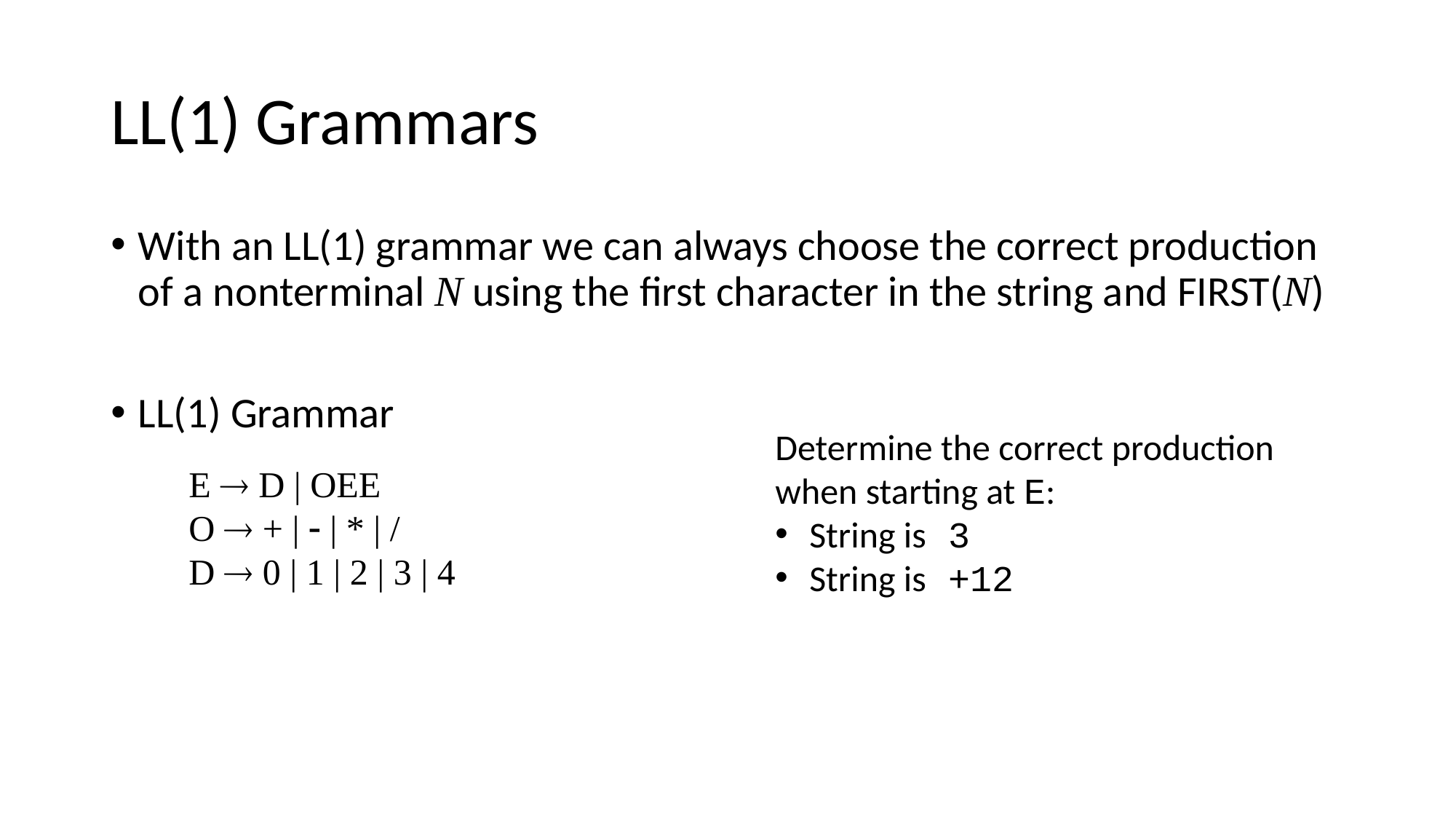

# LL(1) Grammars
With an LL(1) grammar we can always choose the correct production of a nonterminal N using the first character in the string and FIRST(N)

LL(1) Grammar
Determine the correct production when starting at E:
String is 3
String is +12
E → D | OEE
O → + | − | * | /
D → 0 | 1 | 2 | 3 | 4